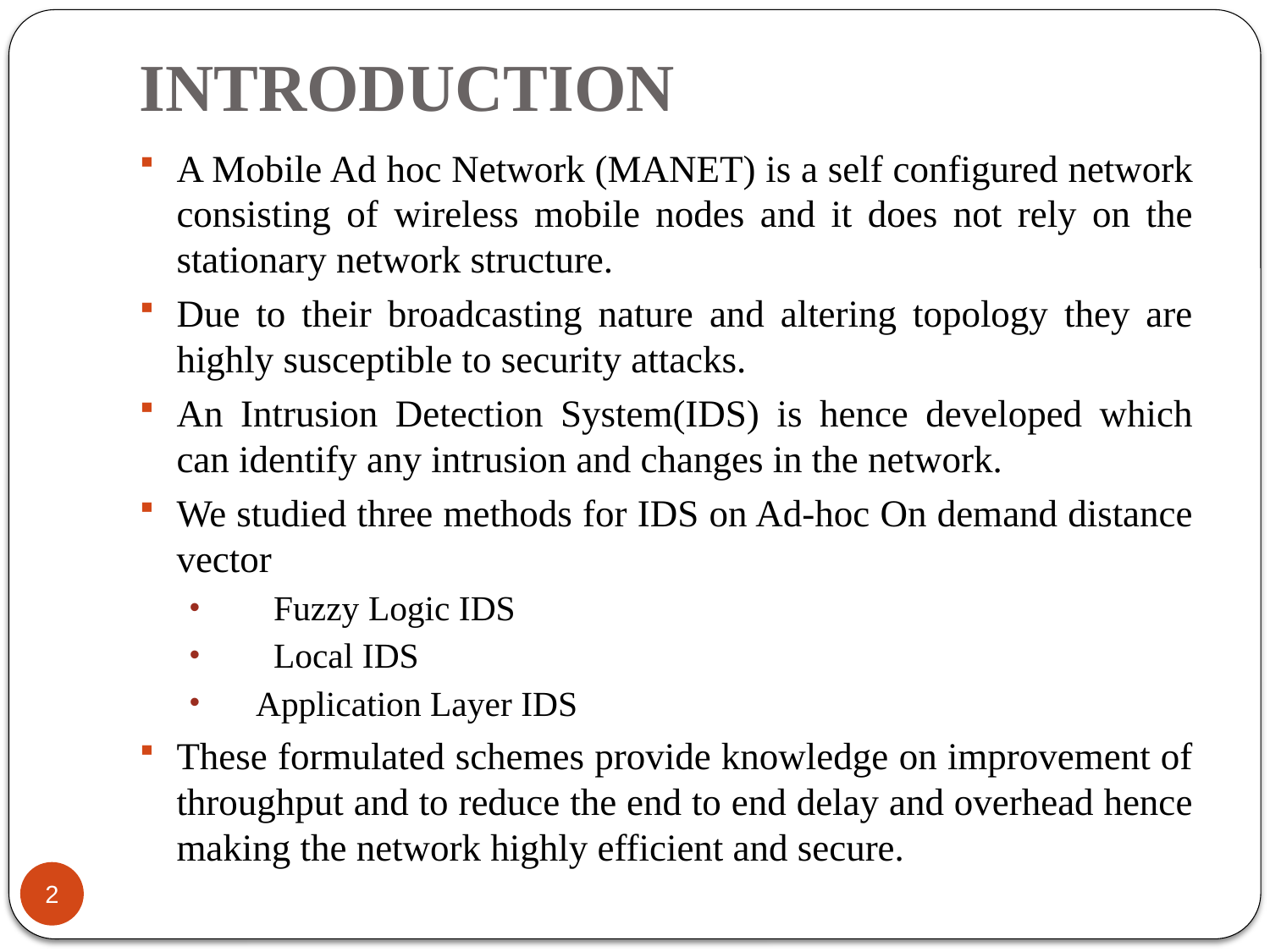

# INTRODUCTION
A Mobile Ad hoc Network (MANET) is a self configured network consisting of wireless mobile nodes and it does not rely on the stationary network structure.
Due to their broadcasting nature and altering topology they are highly susceptible to security attacks.
An Intrusion Detection System(IDS) is hence developed which can identify any intrusion and changes in the network.
We studied three methods for IDS on Ad-hoc On demand distance vector
  Fuzzy Logic IDS
  Local IDS
Application Layer IDS
These formulated schemes provide knowledge on improvement of throughput and to reduce the end to end delay and overhead hence making the network highly efficient and secure.

2